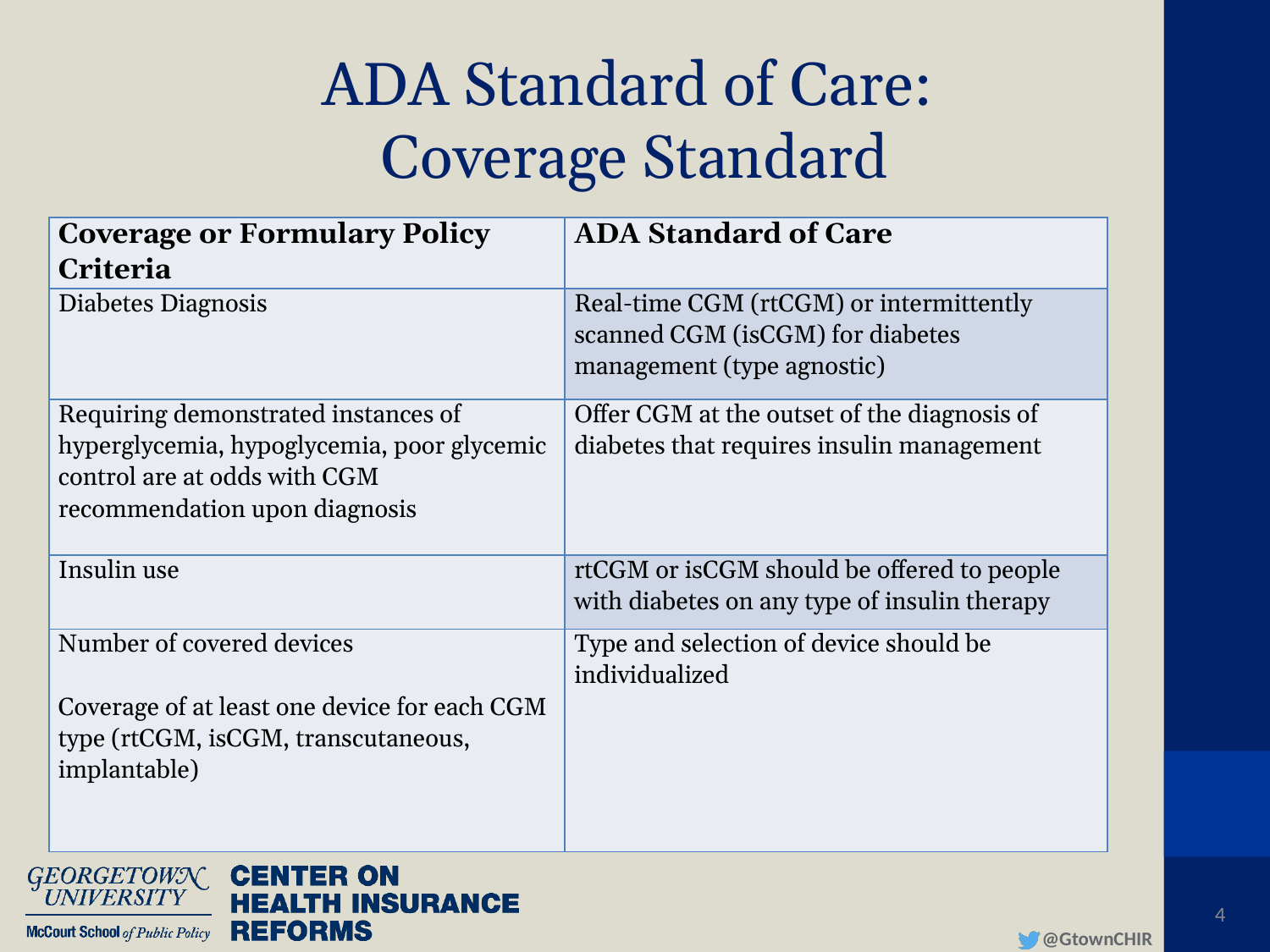

# ADA Standard of Care: Coverage Standard
| Coverage or Formulary Policy Criteria | ADA Standard of Care |
| --- | --- |
| Diabetes Diagnosis | Real-time CGM (rtCGM) or intermittently scanned CGM (isCGM) for diabetes management (type agnostic) |
| Requiring demonstrated instances of hyperglycemia, hypoglycemia, poor glycemic control are at odds with CGM recommendation upon diagnosis | Offer CGM at the outset of the diagnosis of diabetes that requires insulin management |
| Insulin use | rtCGM or isCGM should be offered to people with diabetes on any type of insulin therapy |
| Number of covered devices   Coverage of at least one device for each CGM type (rtCGM, isCGM, transcutaneous, implantable) | Type and selection of device should be individualized |
4